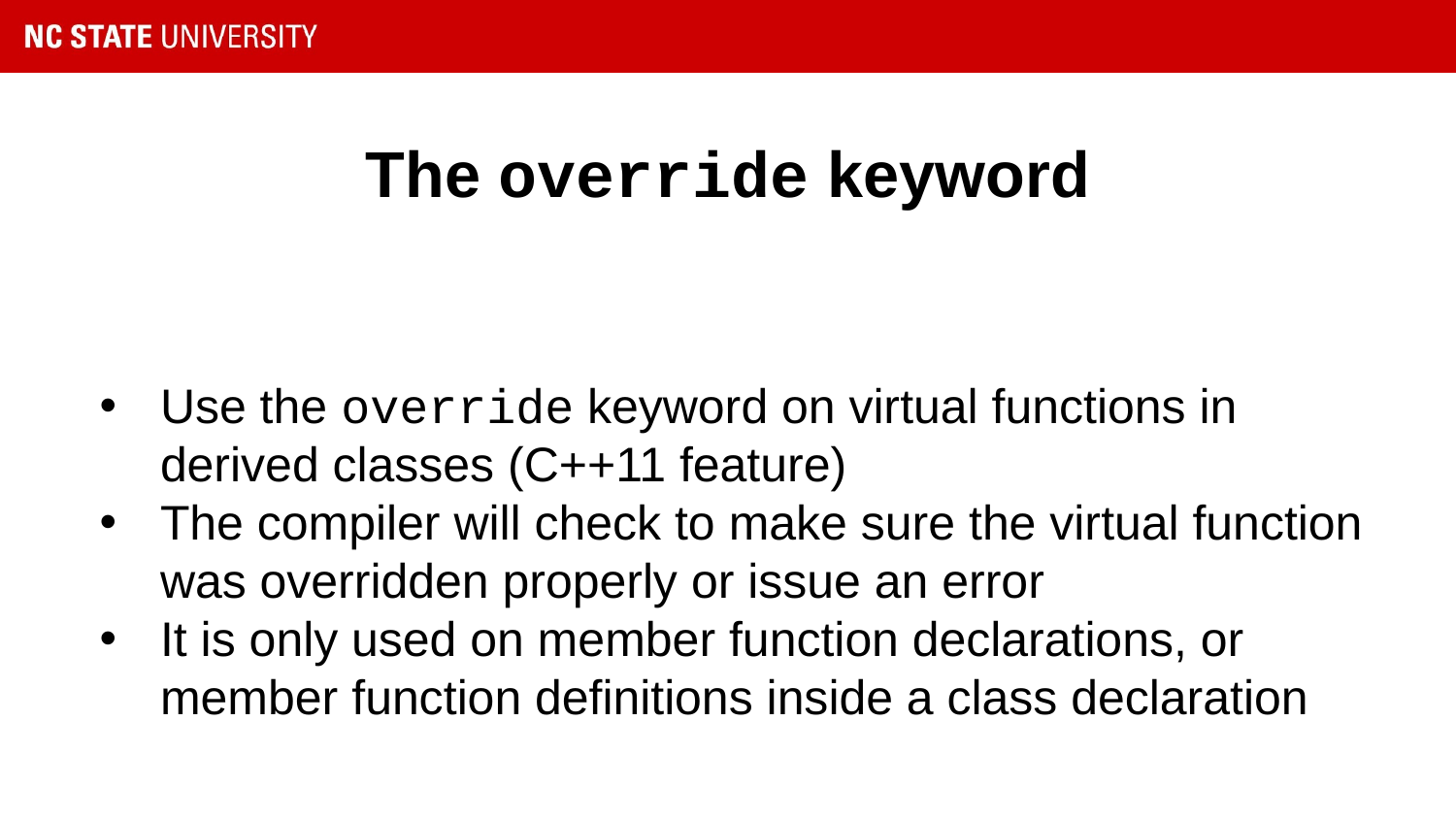

# The override keyword
Use the override keyword on virtual functions in derived classes (C++11 feature)
The compiler will check to make sure the virtual function was overridden properly or issue an error
It is only used on member function declarations, or member function definitions inside a class declaration